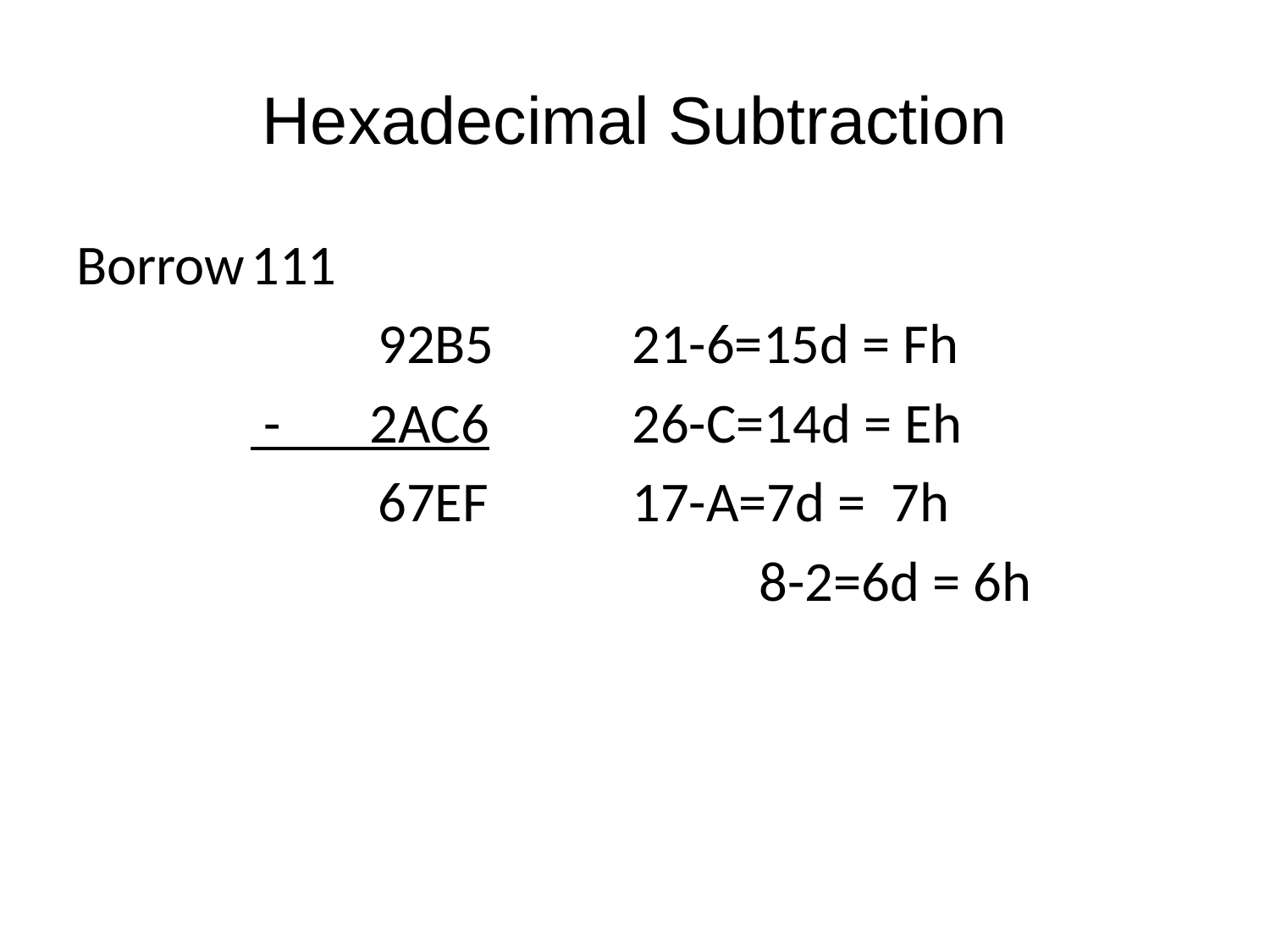

# Hexadecimal Subtraction
Borrow	111
			92B5		21-6=15d = Fh
		 -       2AC6		26-C=14d = Eh
        		67EF		17-A=7d =  7h
						8-2=6d = 6h